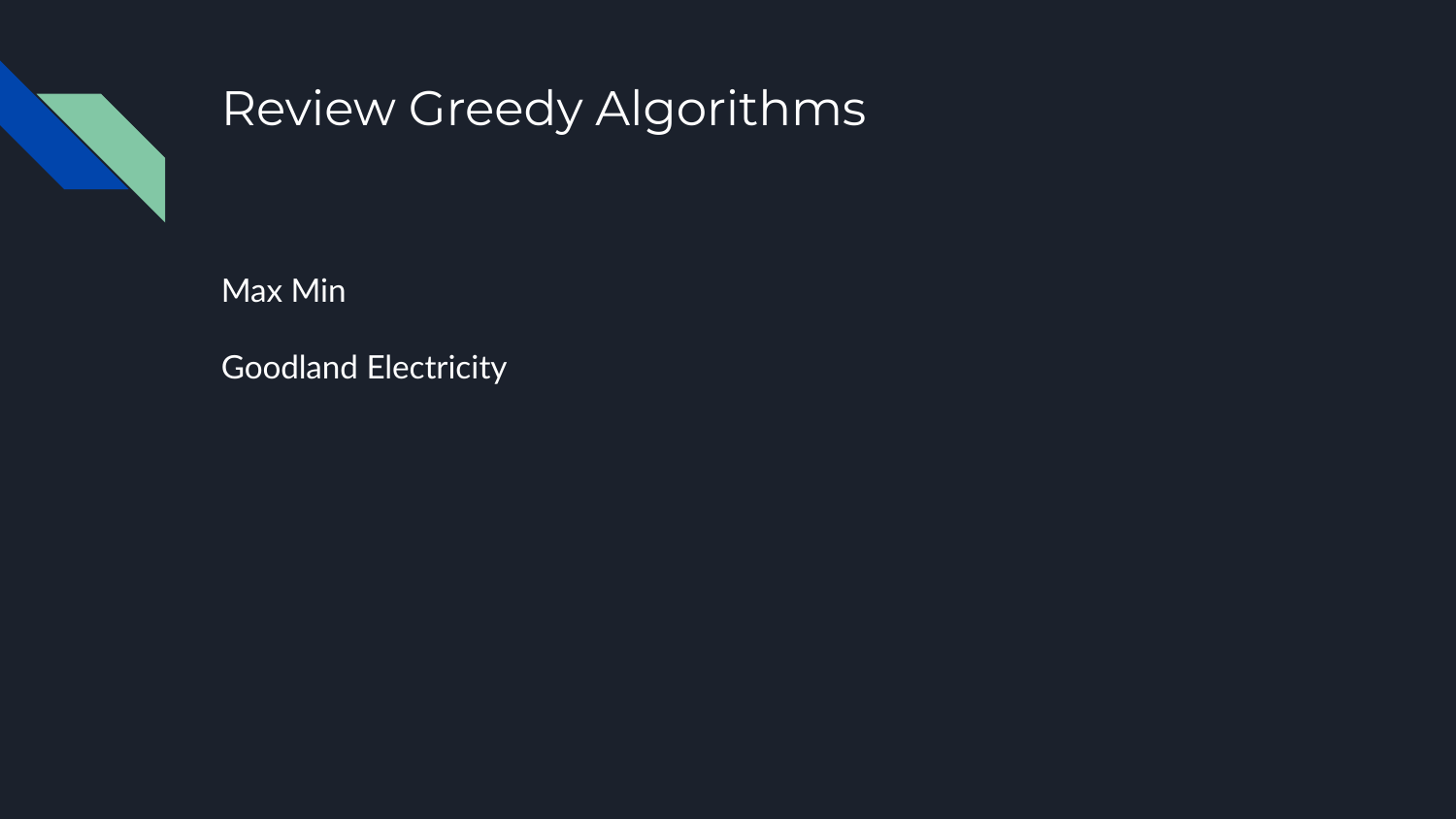

# Review Greedy Algorithms
Max Min
Goodland Electricity